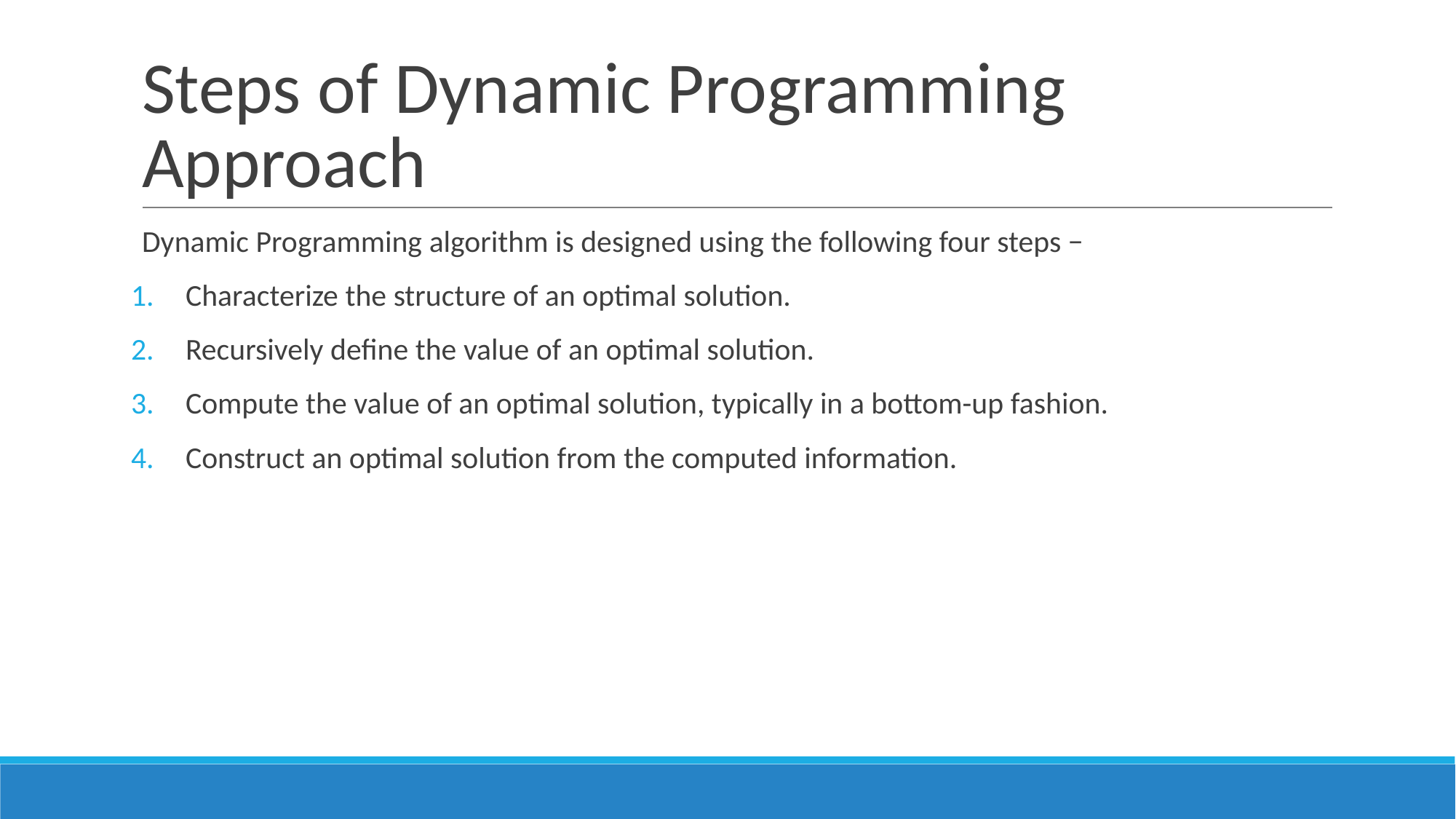

# Steps of Dynamic Programming Approach
Dynamic Programming algorithm is designed using the following four steps −
Characterize the structure of an optimal solution.
Recursively define the value of an optimal solution.
Compute the value of an optimal solution, typically in a bottom-up fashion.
Construct an optimal solution from the computed information.